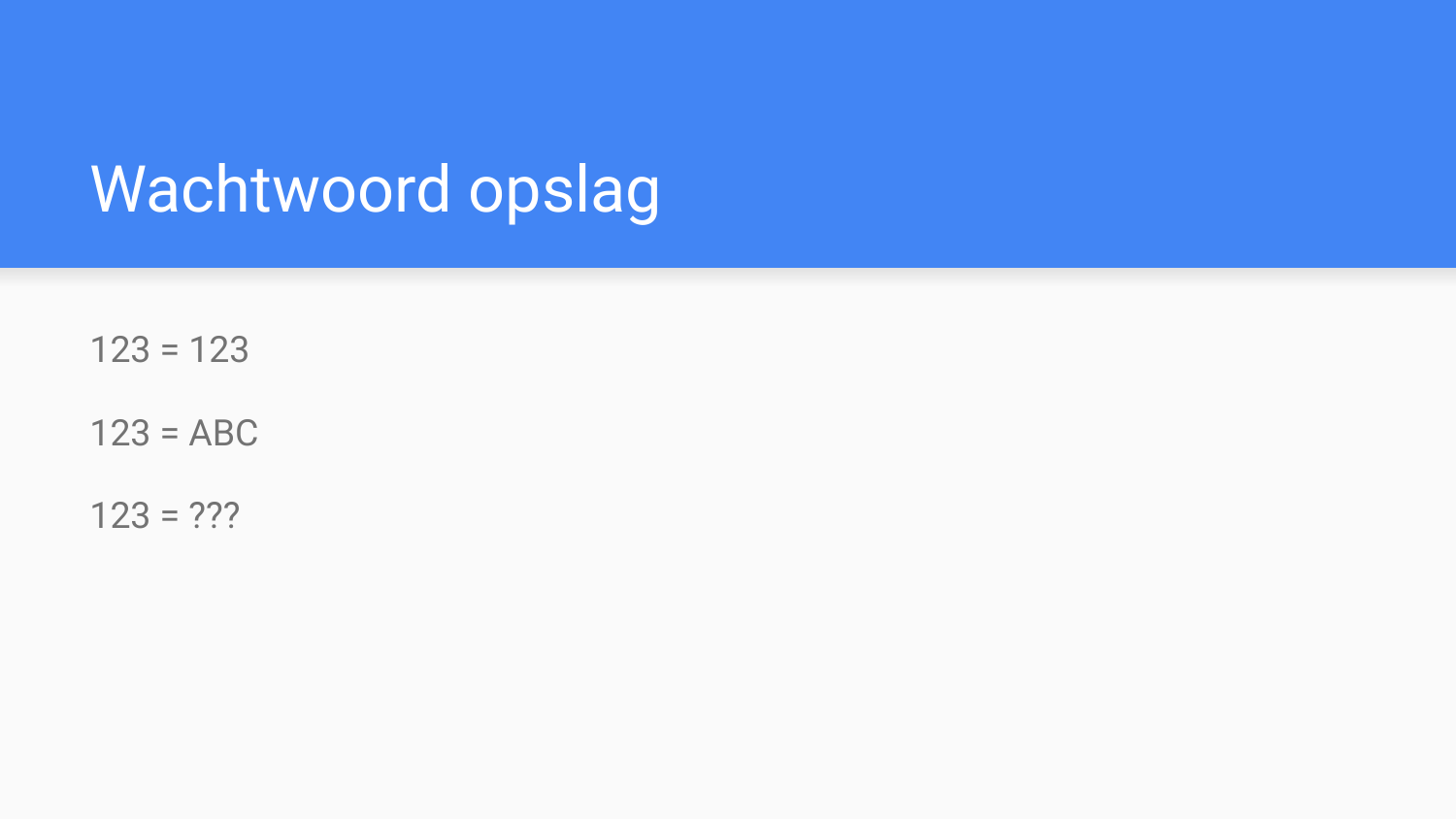

# Wachtwoord opslag
123 = 123
123 = ABC
123 = ???